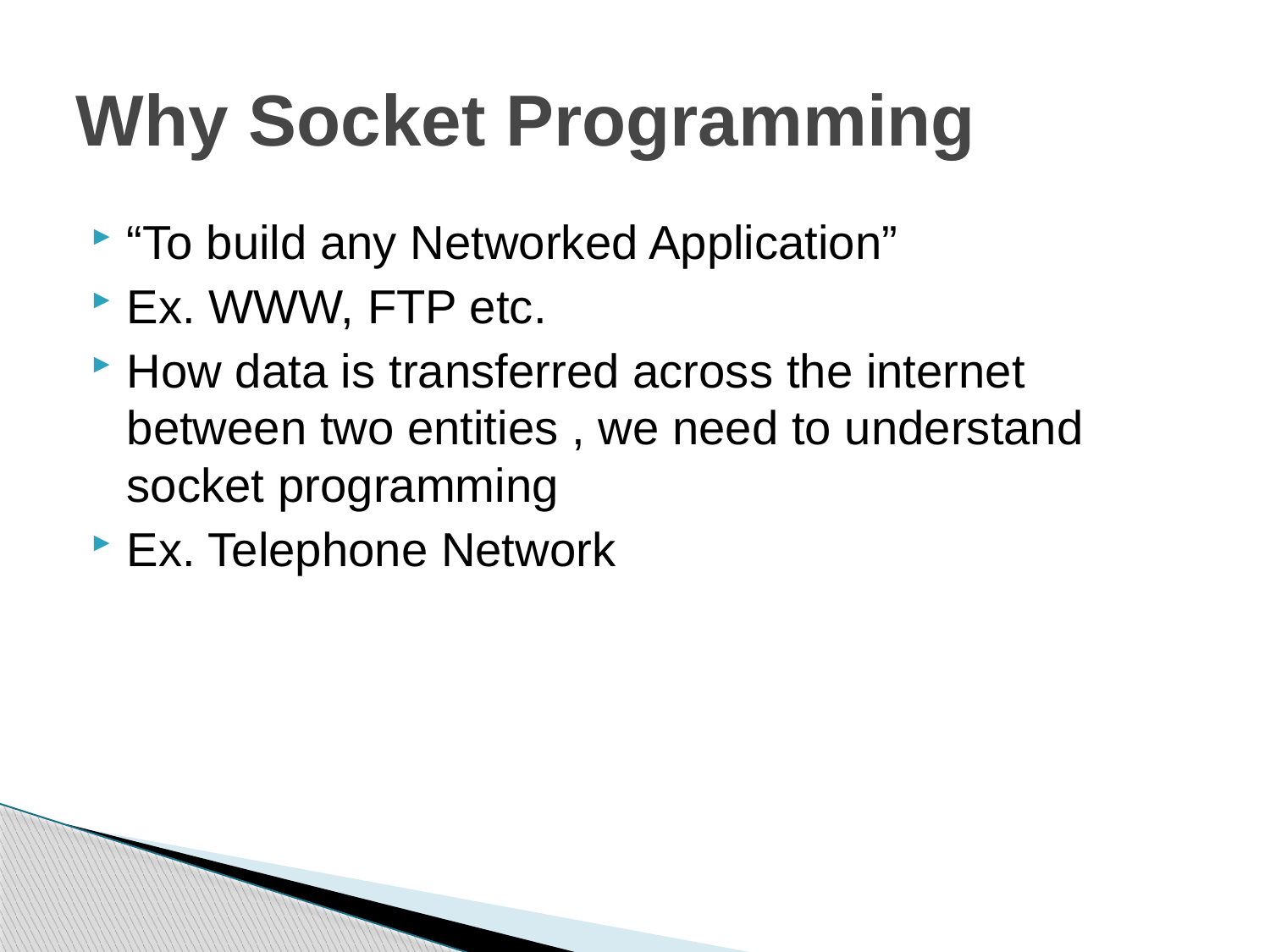

# Why Socket Programming
“To build any Networked Application”
Ex. WWW, FTP etc.
How data is transferred across the internet between two entities , we need to understand socket programming
Ex. Telephone Network